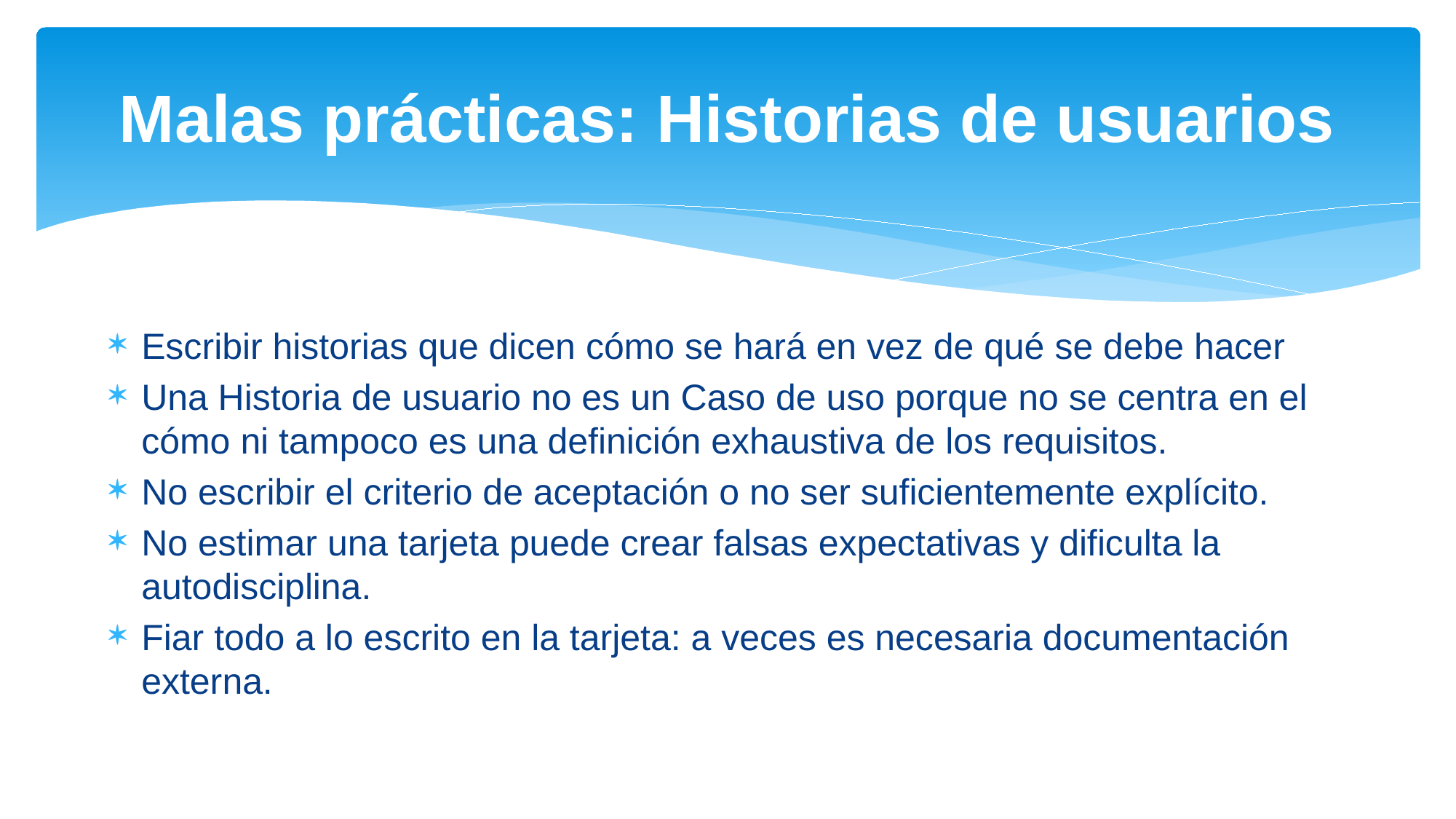

# Malas prácticas: Historias de usuarios
Escribir historias que dicen cómo se hará en vez de qué se debe hacer
Una Historia de usuario no es un Caso de uso porque no se centra en el cómo ni tampoco es una definición exhaustiva de los requisitos.
No escribir el criterio de aceptación o no ser suficientemente explícito.
No estimar una tarjeta puede crear falsas expectativas y dificulta la autodisciplina.
Fiar todo a lo escrito en la tarjeta: a veces es necesaria documentación externa.